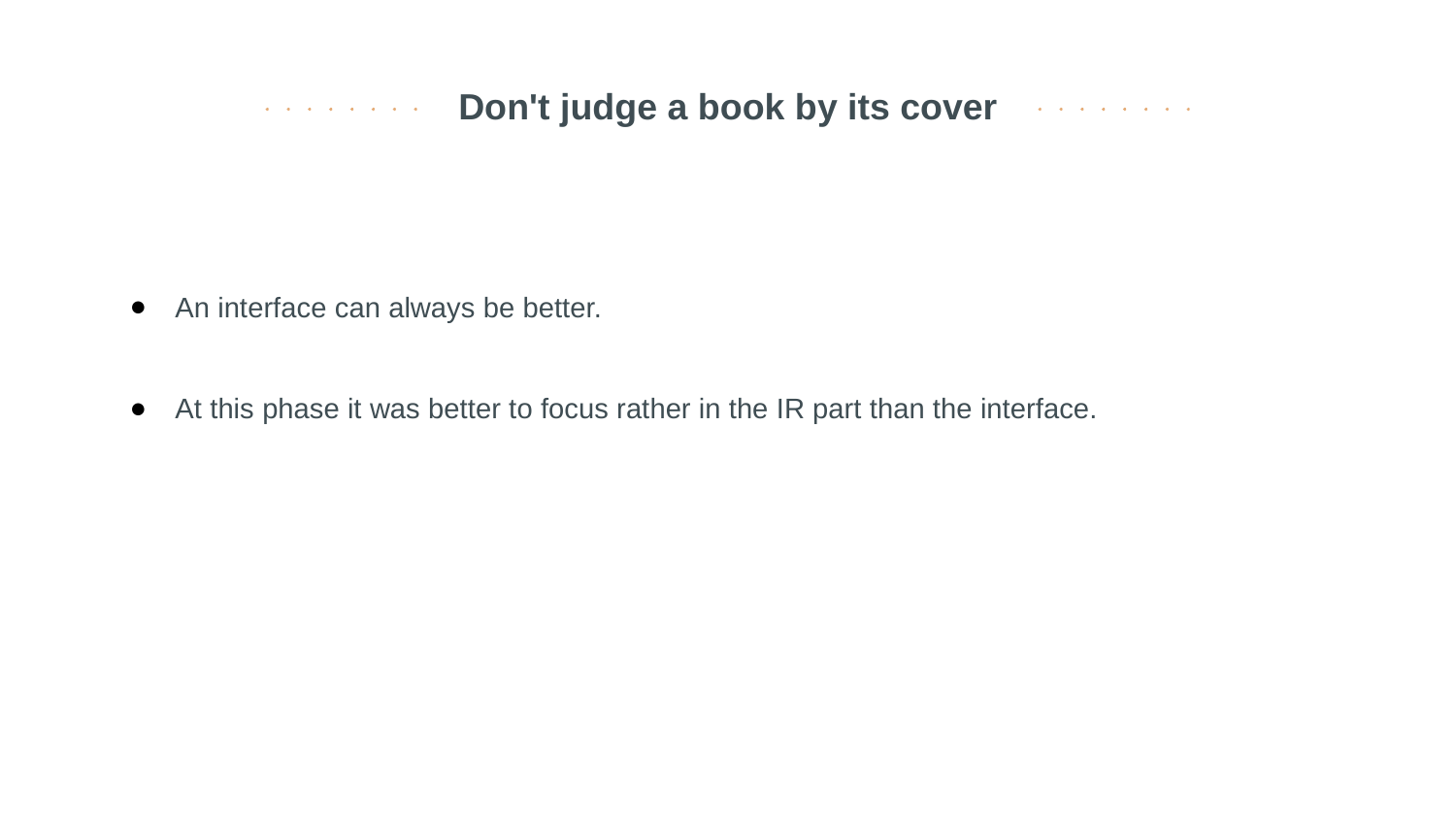

# Don't judge a book by its cover

An interface can always be better.

At this phase it was better to focus rather in the IR part than the interface.